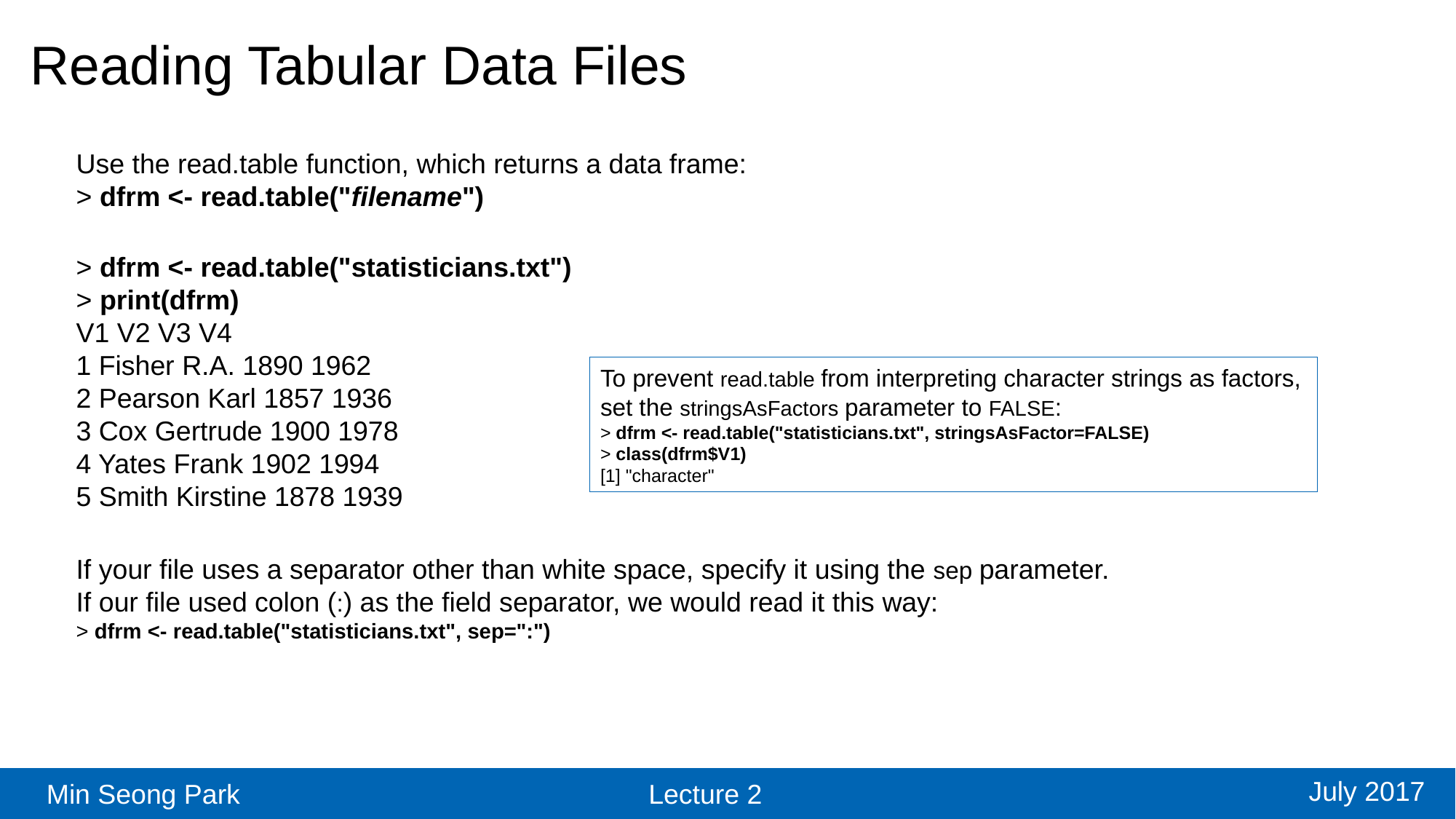

Reading Tabular Data Files
Use the read.table function, which returns a data frame:
> dfrm <- read.table("filename")
> dfrm <- read.table("statisticians.txt")
> print(dfrm)
V1 V2 V3 V4
1 Fisher R.A. 1890 1962
2 Pearson Karl 1857 1936
3 Cox Gertrude 1900 1978
4 Yates Frank 1902 1994
5 Smith Kirstine 1878 1939
To prevent read.table from interpreting character strings as factors, set the stringsAsFactors parameter to FALSE:
> dfrm <- read.table("statisticians.txt", stringsAsFactor=FALSE)
> class(dfrm$V1)
[1] "character"
If your file uses a separator other than white space, specify it using the sep parameter.
If our file used colon (:) as the field separator, we would read it this way:
> dfrm <- read.table("statisticians.txt", sep=":")

July 2017
Min Seong Park
Lecture 2